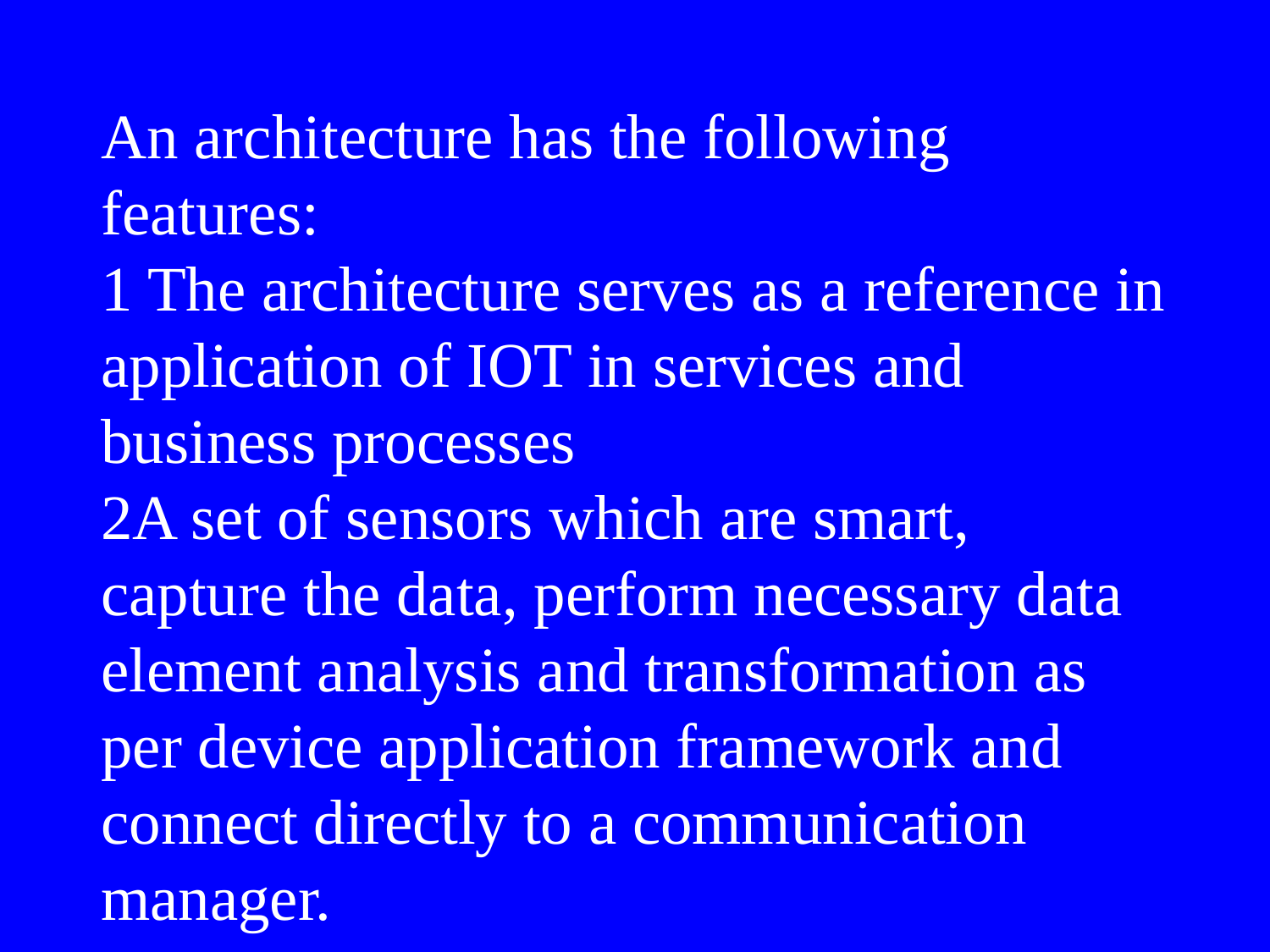

#
An architecture has the following features:
1 The architecture serves as a reference in application of IOT in services and business processes
2A set of sensors which are smart, capture the data, perform necessary data element analysis and transformation as per device application framework and connect directly to a communication manager.